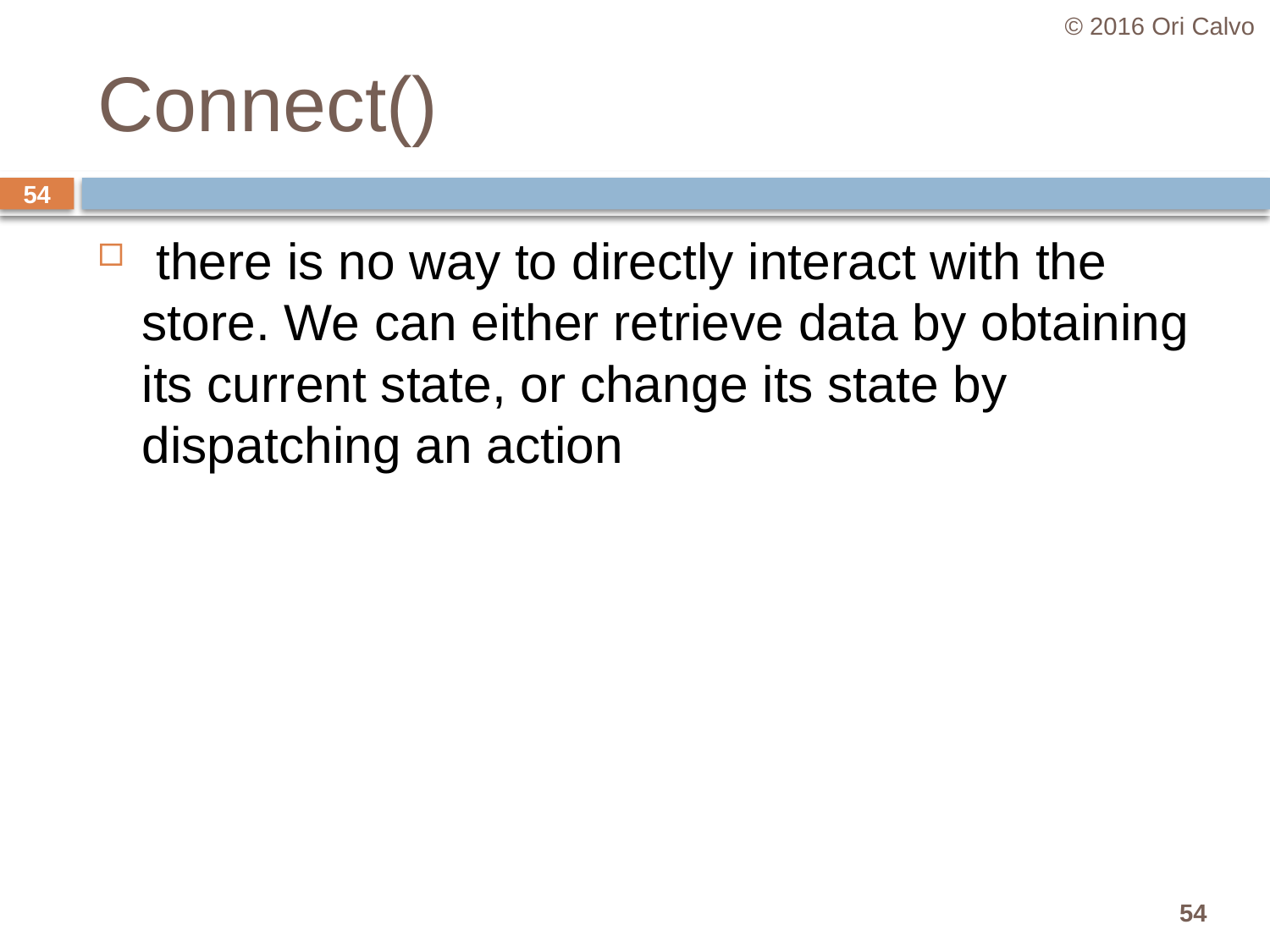

© 2016 Ori Calvo
# Connect()
54
 there is no way to directly interact with the store. We can either retrieve data by obtaining its current state, or change its state by dispatching an action